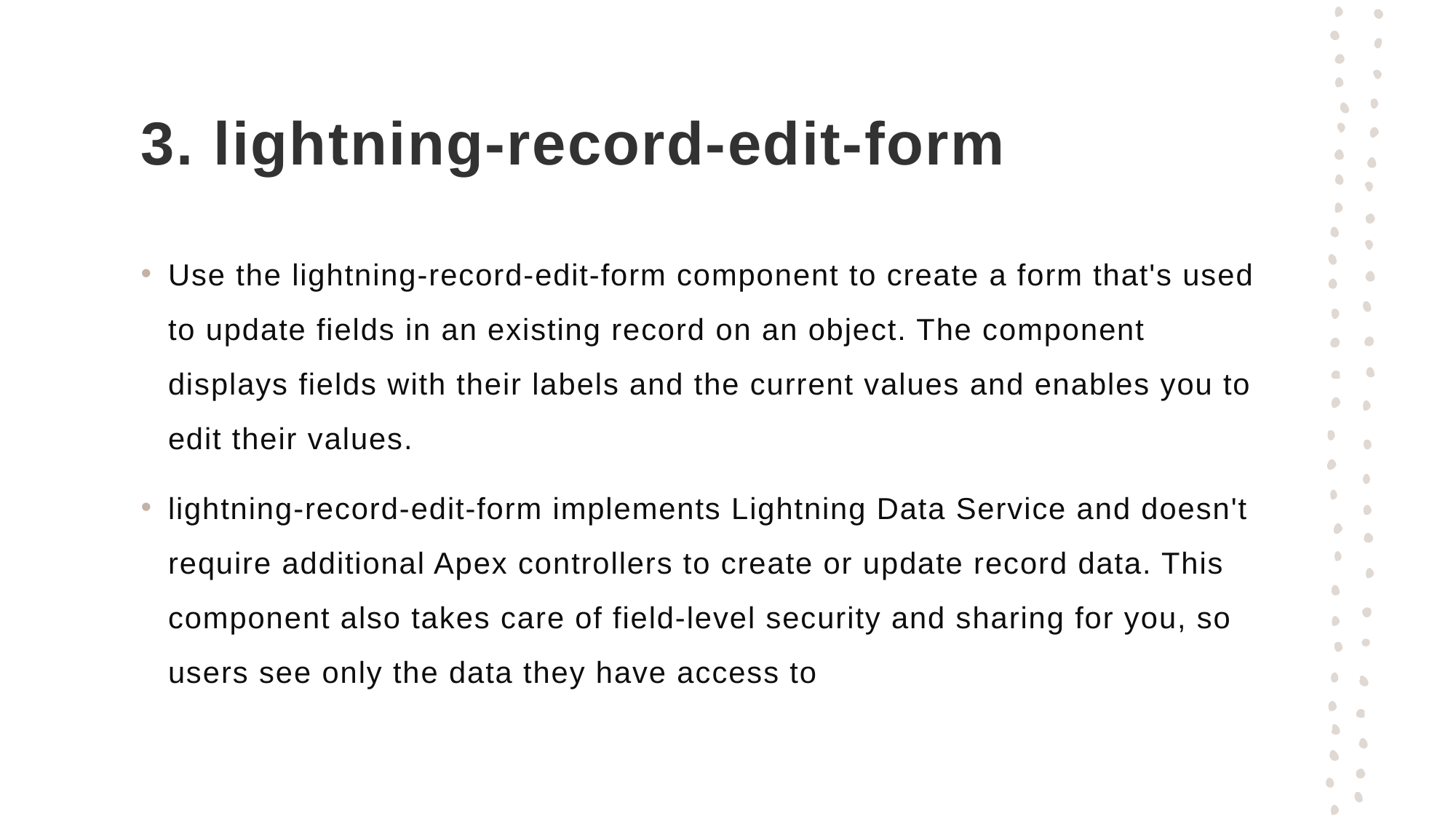

# 3. lightning-record-edit-form
Use the lightning-record-edit-form component to create a form that's used to update fields in an existing record on an object. The component displays fields with their labels and the current values and enables you to edit their values.
lightning-record-edit-form implements Lightning Data Service and doesn't require additional Apex controllers to create or update record data. This component also takes care of field-level security and sharing for you, so users see only the data they have access to